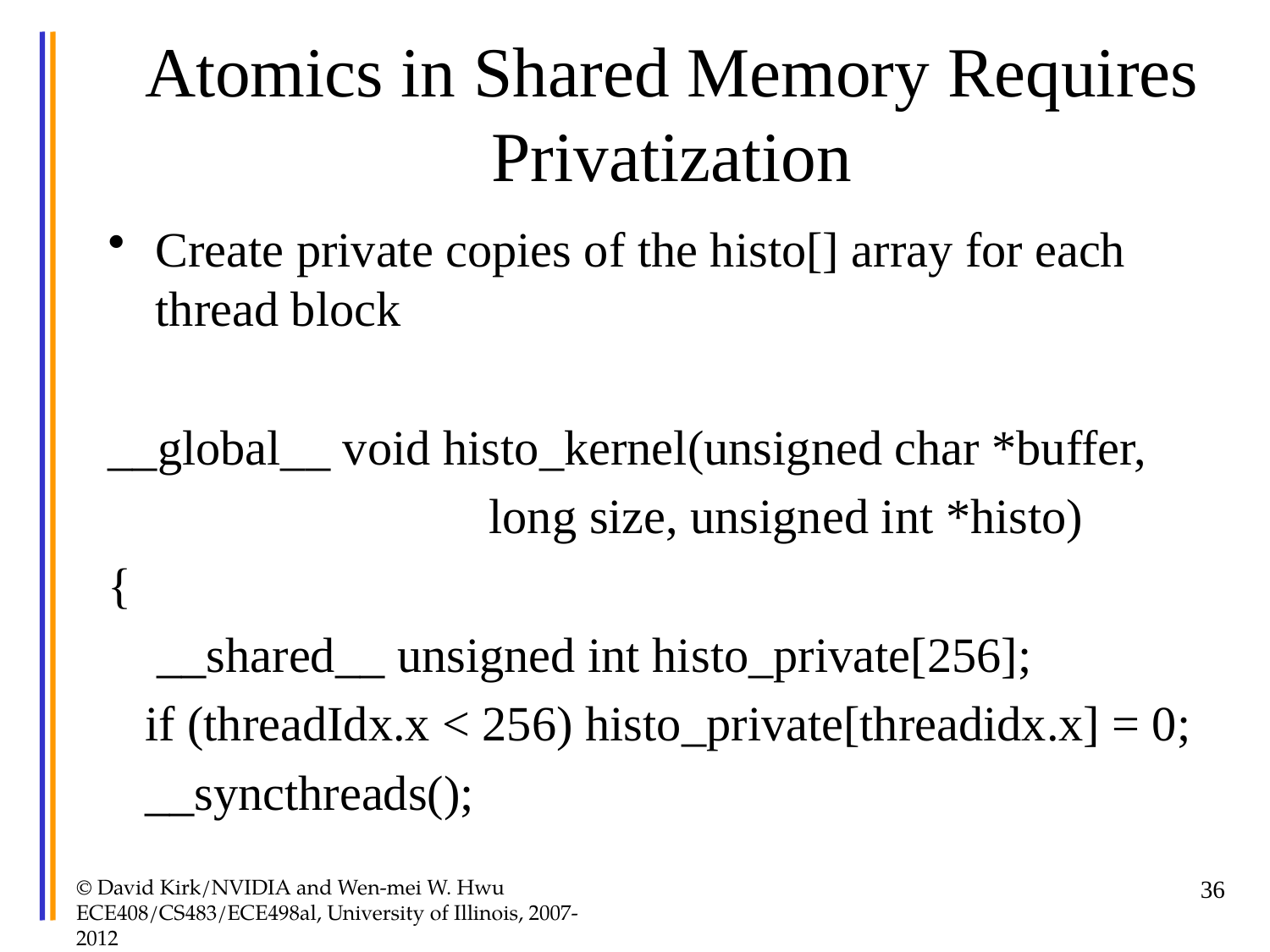

# Atomics in Shared Memory Requires Privatization
Create private copies of the histo[] array for each thread block

__global__ void histo_kernel(unsigned char *buffer,
			long size, unsigned int *histo)
{
    __shared__ unsigned int histo_private[256];
   if (threadIdx.x < 256) histo_private[threadidx.x] = 0;
   __syncthreads();
© David Kirk/NVIDIA and Wen-mei W. Hwu  ECE408/CS483/ECE498al, University of Illinois, 2007-2012
36